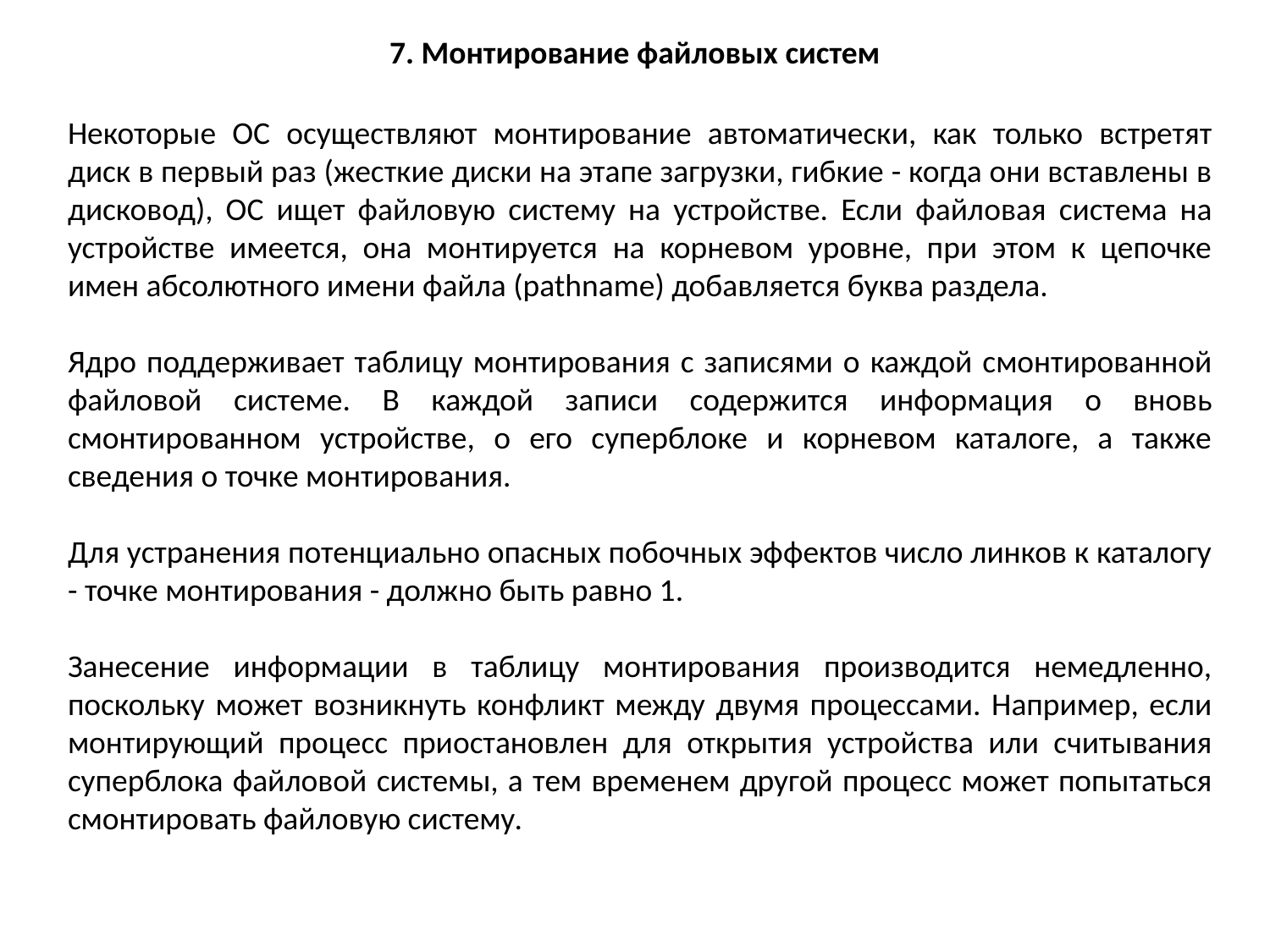

7. Монтирование файловых систем
Некоторые ОС осуществляют монтирование автоматически, как только встретят диск в первый раз (жесткие диски на этапе загрузки, гибкие - когда они вставлены в дисковод), ОС ищет файловую систему на устройстве. Если файловая система на устройстве имеется, она монтируется на корневом уровне, при этом к цепочке имен абсолютного имени файла (pathname) добавляется буква раздела.

Ядро поддерживает таблицу монтирования с записями о каждой смонтированной файловой системе. В каждой записи содержится информация о вновь смонтированном устройстве, о его суперблоке и корневом каталоге, а также сведения о точке монтирования.

Для устранения потенциально опасных побочных эффектов число линков к каталогу - точке монтирования - должно быть равно 1.

Занесение информации в таблицу монтирования производится немедленно, поскольку может возникнуть конфликт между двумя процессами. Например, если монтирующий процесс приостановлен для открытия устройства или считывания суперблока файловой системы, а тем временем другой процесс может попытаться смонтировать файловую систему.